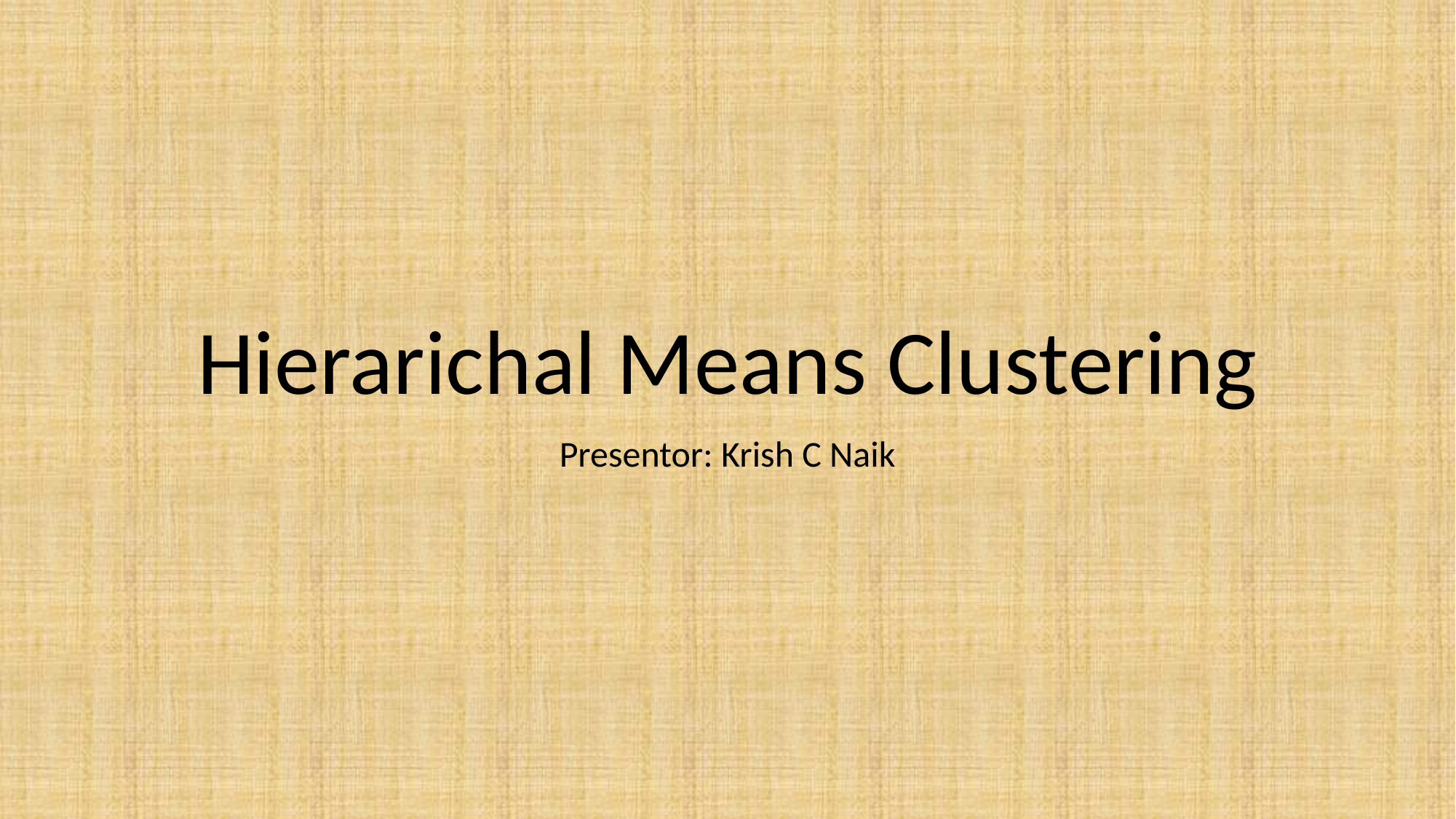

# Hierarichal Means Clustering
Presentor: Krish C Naik